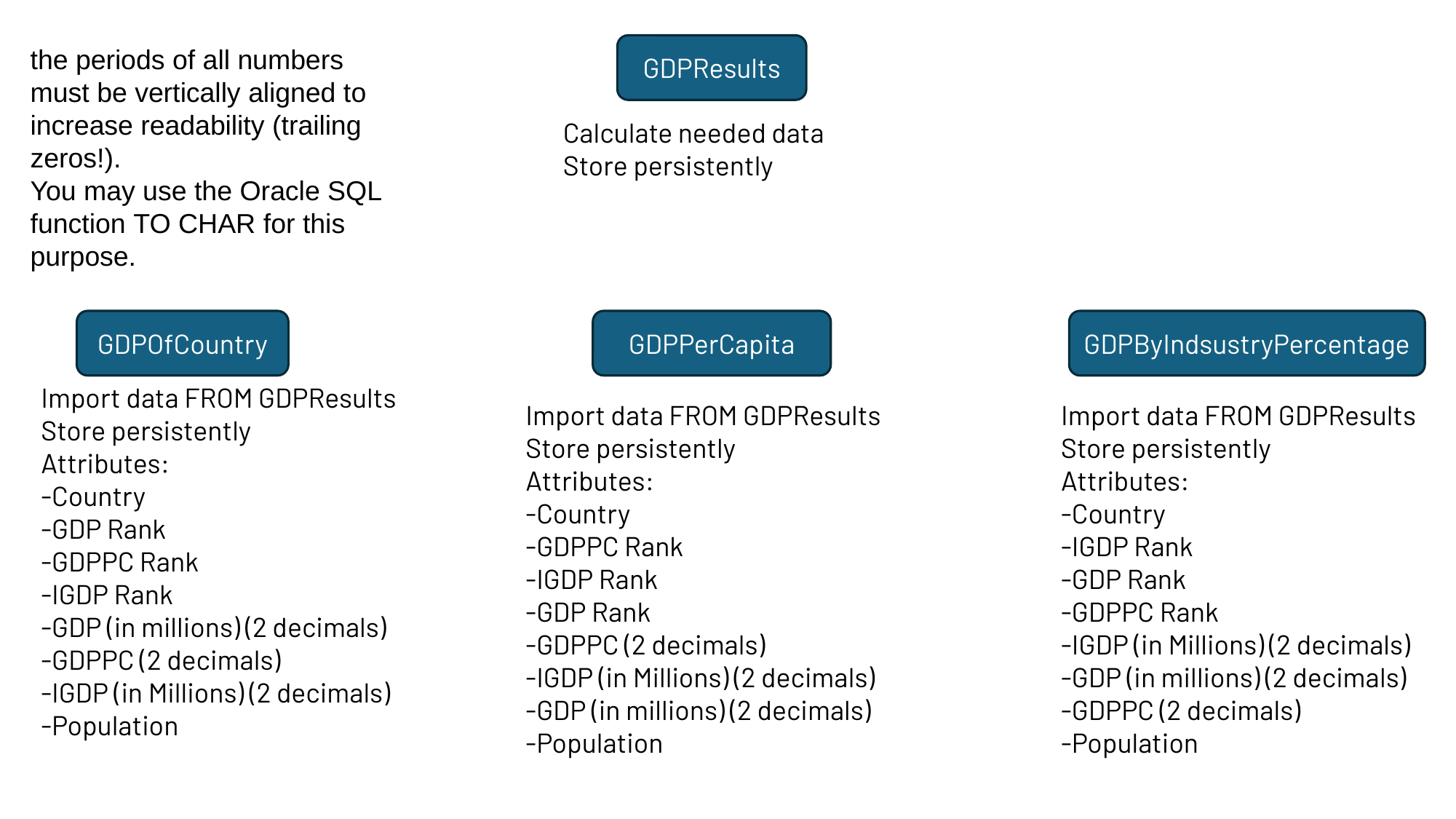

GDPResults
the periods of all numbers must be vertically aligned to increase readability (trailing zeros!).
You may use the Oracle SQL function TO CHAR for this purpose.
Calculate needed data
Store persistently
GDPOfCountry
GDPPerCapita
GDPByIndsustryPercentage
Import data FROM GDPResults
Store persistently
Attributes:
-Country
-GDP Rank
-GDPPC Rank
-IGDP Rank
-GDP (in millions) (2 decimals)
-GDPPC (2 decimals)
-IGDP (in Millions) (2 decimals)
-Population
Import data FROM GDPResults
Store persistently
Attributes:
-Country
-IGDP Rank
-GDP Rank
-GDPPC Rank
-IGDP (in Millions) (2 decimals)
-GDP (in millions) (2 decimals)
-GDPPC (2 decimals)
-Population
Import data FROM GDPResults
Store persistently
Attributes:
-Country
-GDPPC Rank
-IGDP Rank
-GDP Rank
-GDPPC (2 decimals)
-IGDP (in Millions) (2 decimals)
-GDP (in millions) (2 decimals)
-Population